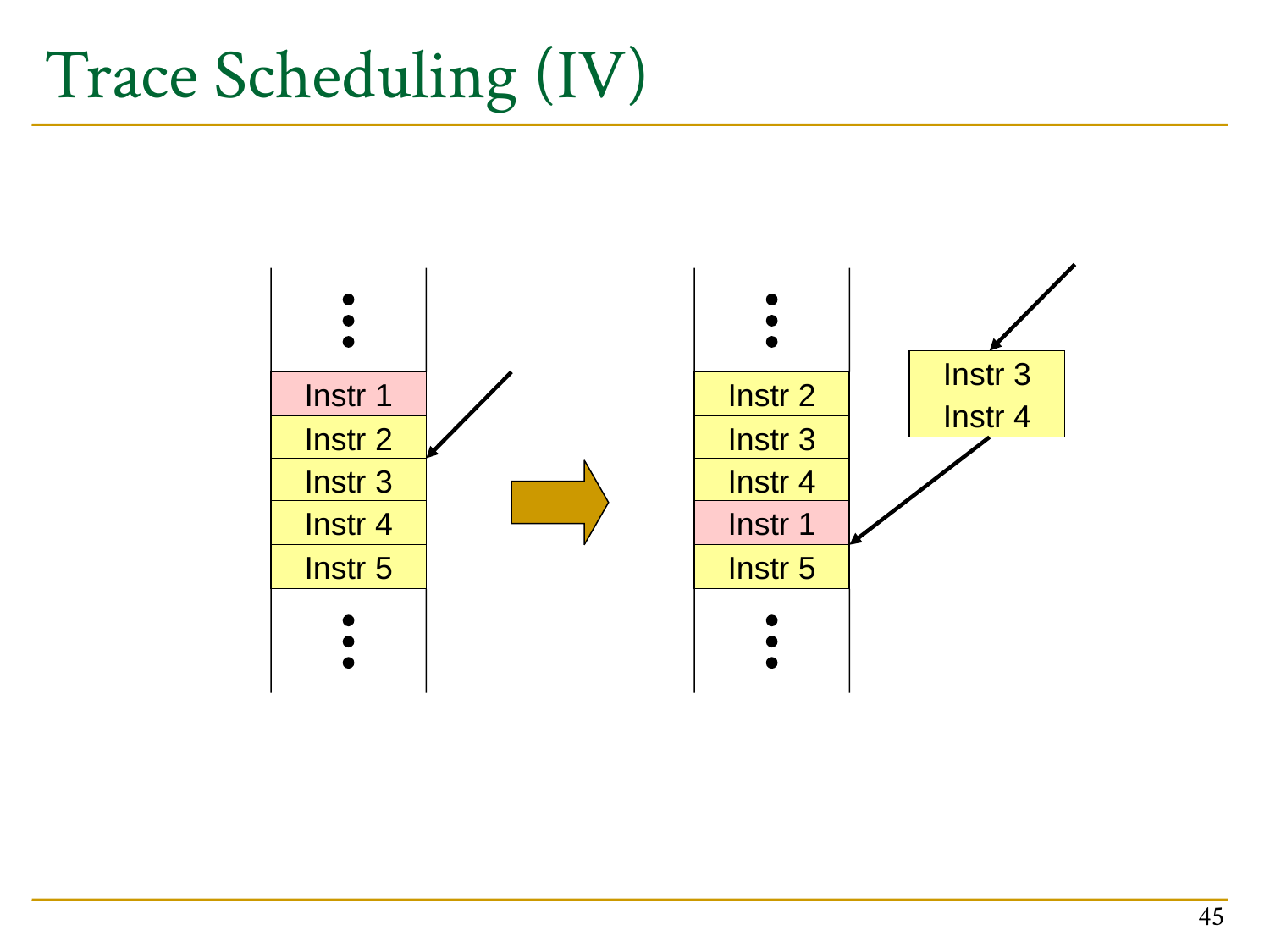

# Trace Scheduling (IV)

Instr 3
Instr 1

Instr 2
Instr 4
Instr 2
Instr 3

Instr 3
Instr 4

Instr 4
Instr 1
Instr 5
Instr 5

45